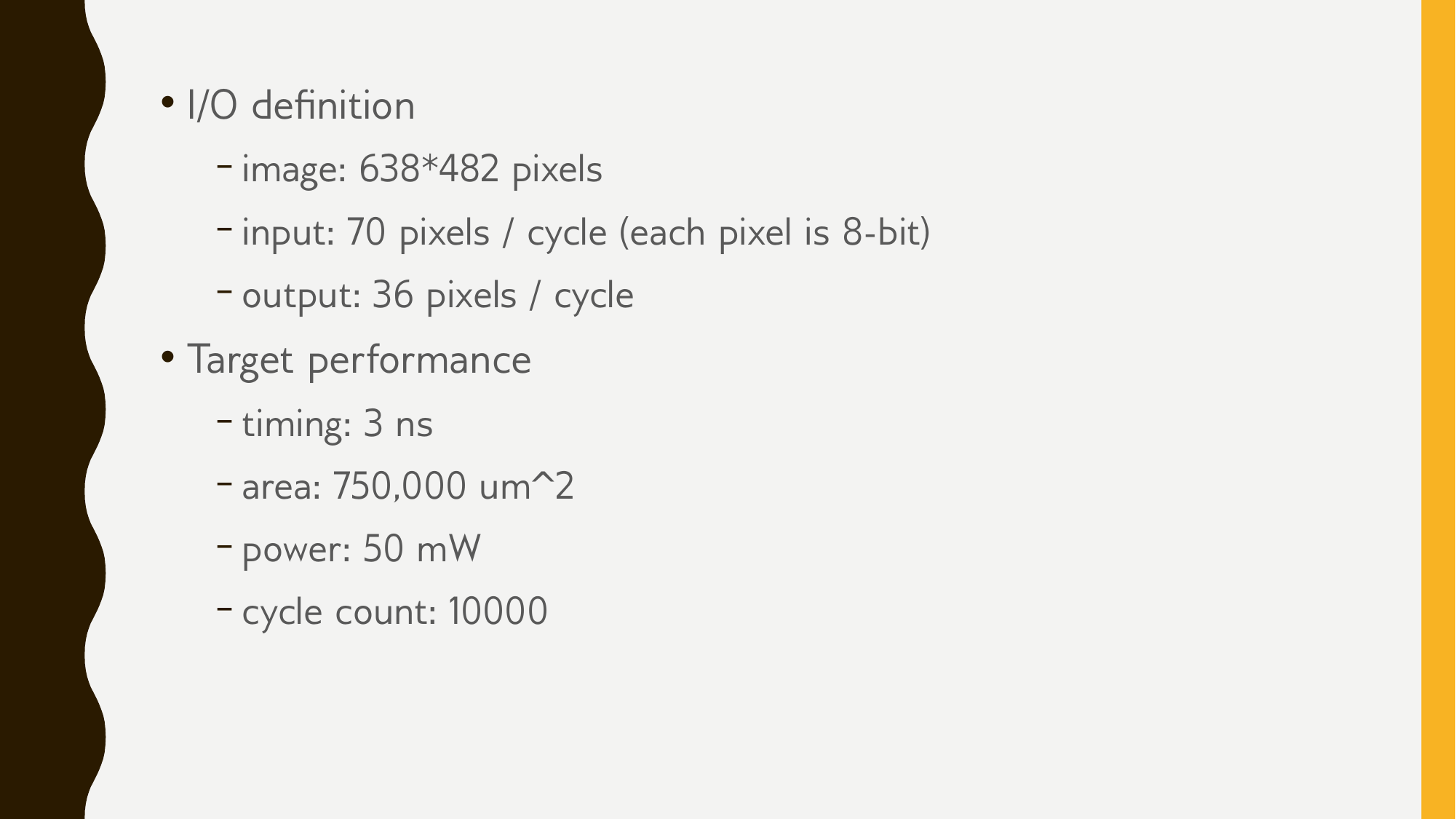

I/O definition
image: 638*482 pixels
input: 70 pixels / cycle (each pixel is 8-bit)
output: 36 pixels / cycle
Target performance
timing: 3 ns
area: 750,000 um^2
power: 50 mW
cycle count: 10000